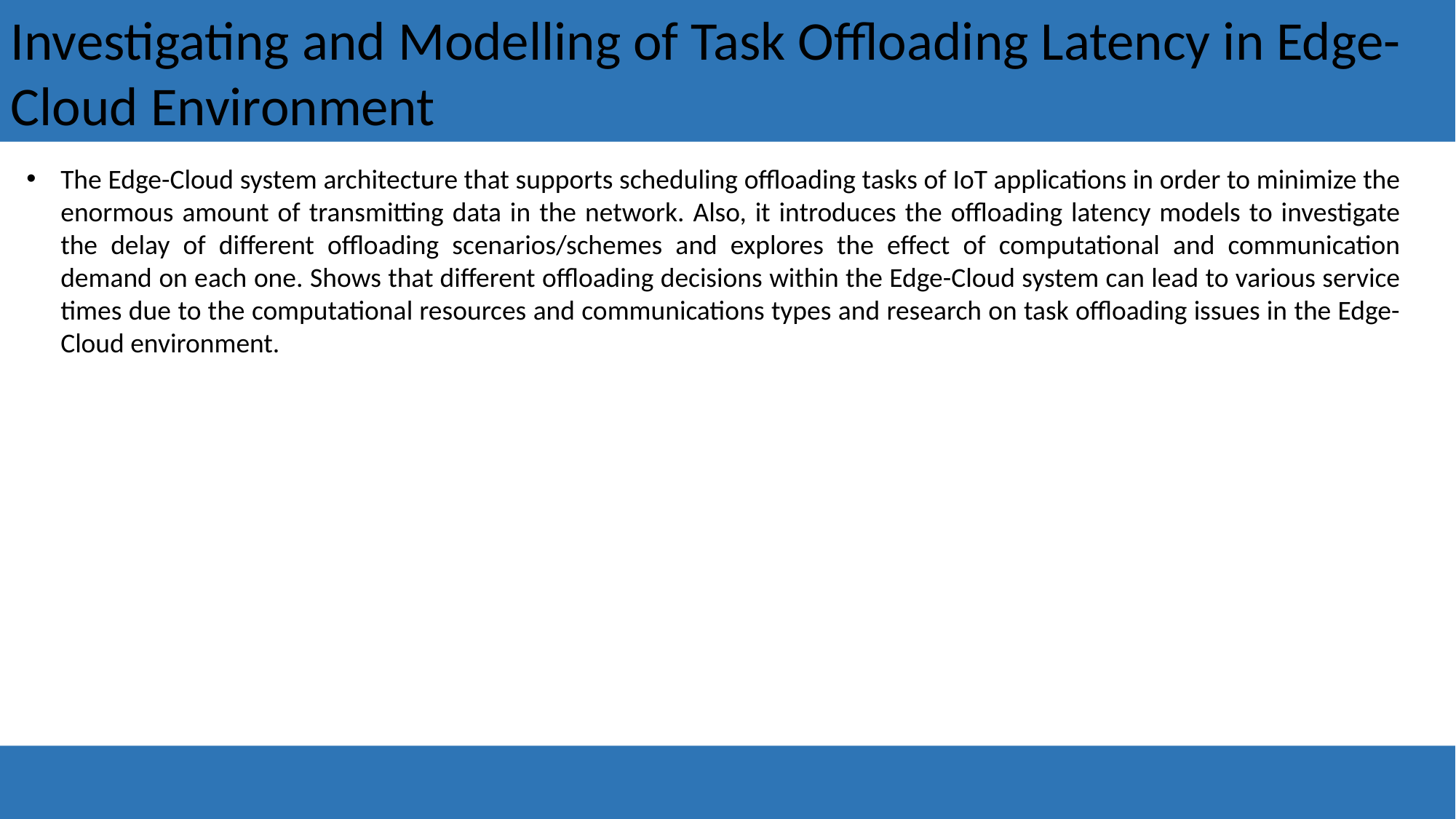

Investigating and Modelling of Task Offloading Latency in Edge-Cloud Environment
The Edge-Cloud system architecture that supports scheduling offloading tasks of IoT applications in order to minimize the enormous amount of transmitting data in the network. Also, it introduces the offloading latency models to investigate the delay of different offloading scenarios/schemes and explores the effect of computational and communication demand on each one. Shows that different offloading decisions within the Edge-Cloud system can lead to various service times due to the computational resources and communications types and research on task offloading issues in the Edge-Cloud environment.